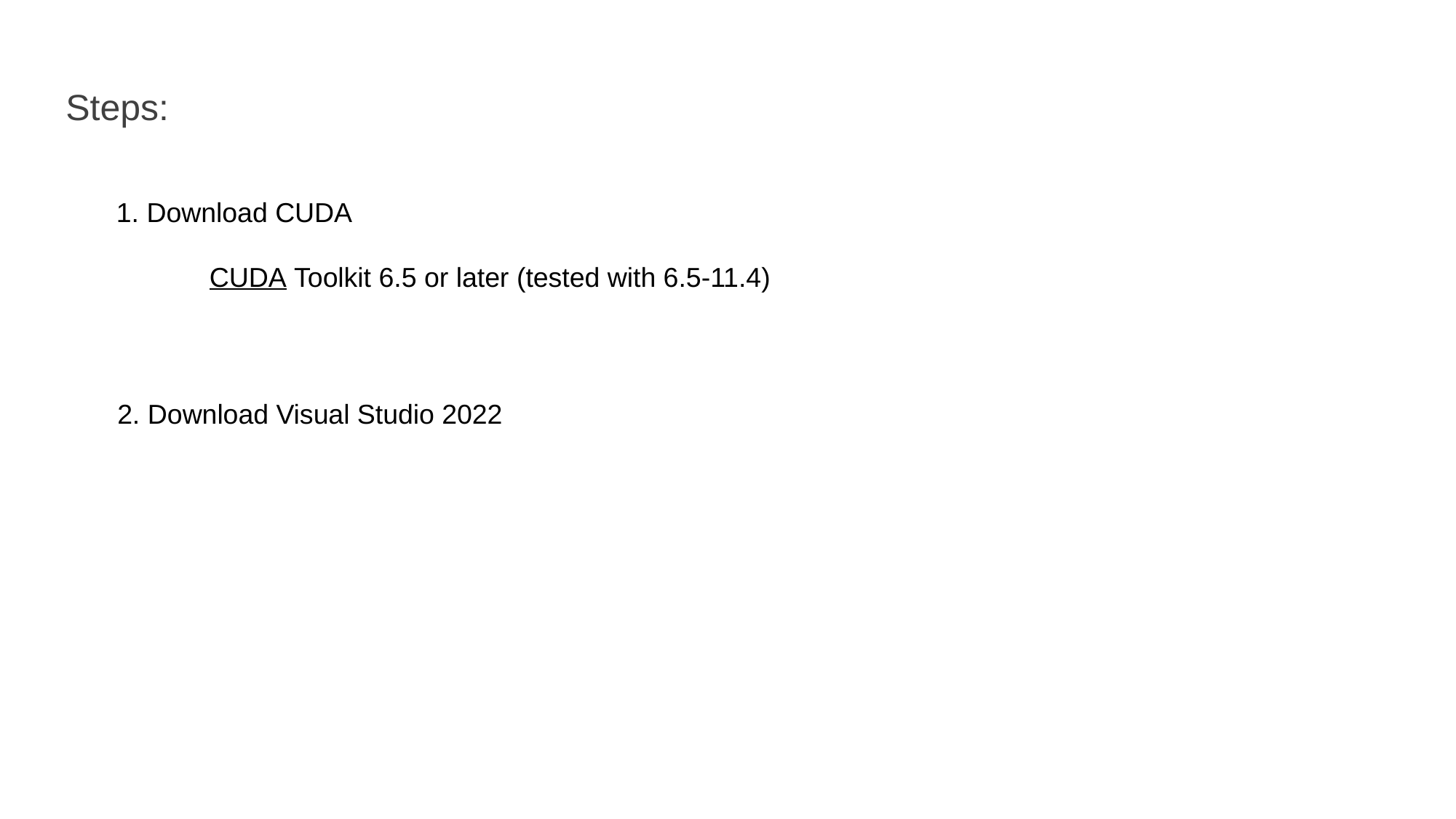

Steps:
1. Download CUDA
CUDA Toolkit 6.5 or later (tested with 6.5-11.4)
2. Download Visual Studio 2022